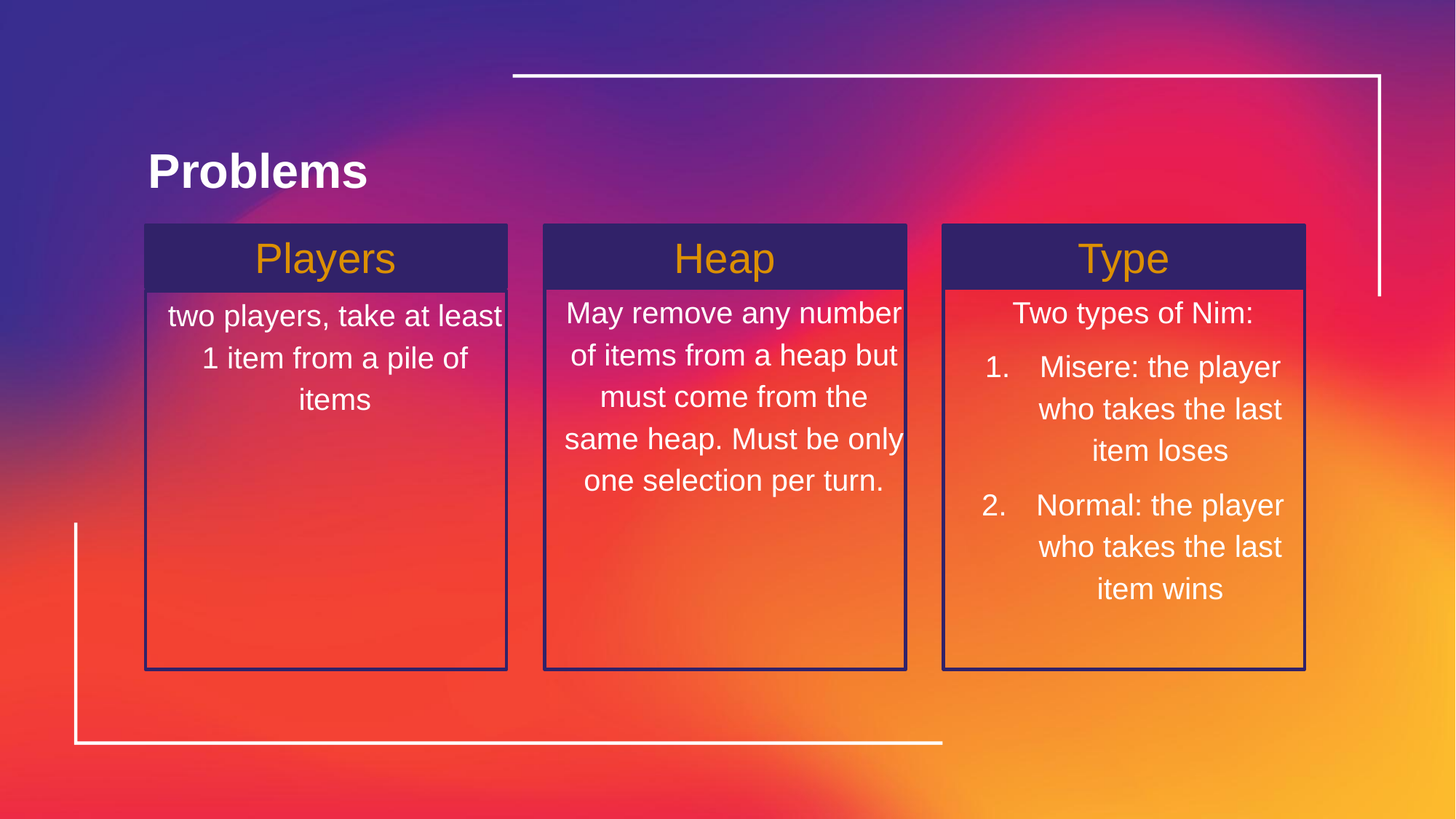

# Problems
Type
Players
Heap
Two types of Nim:
Misere: the player who takes the last item loses
Normal: the player who takes the last item wins
May remove any number of items from a heap but must come from the same heap. Must be only one selection per turn.
two players, take at least 1 item from a pile of items